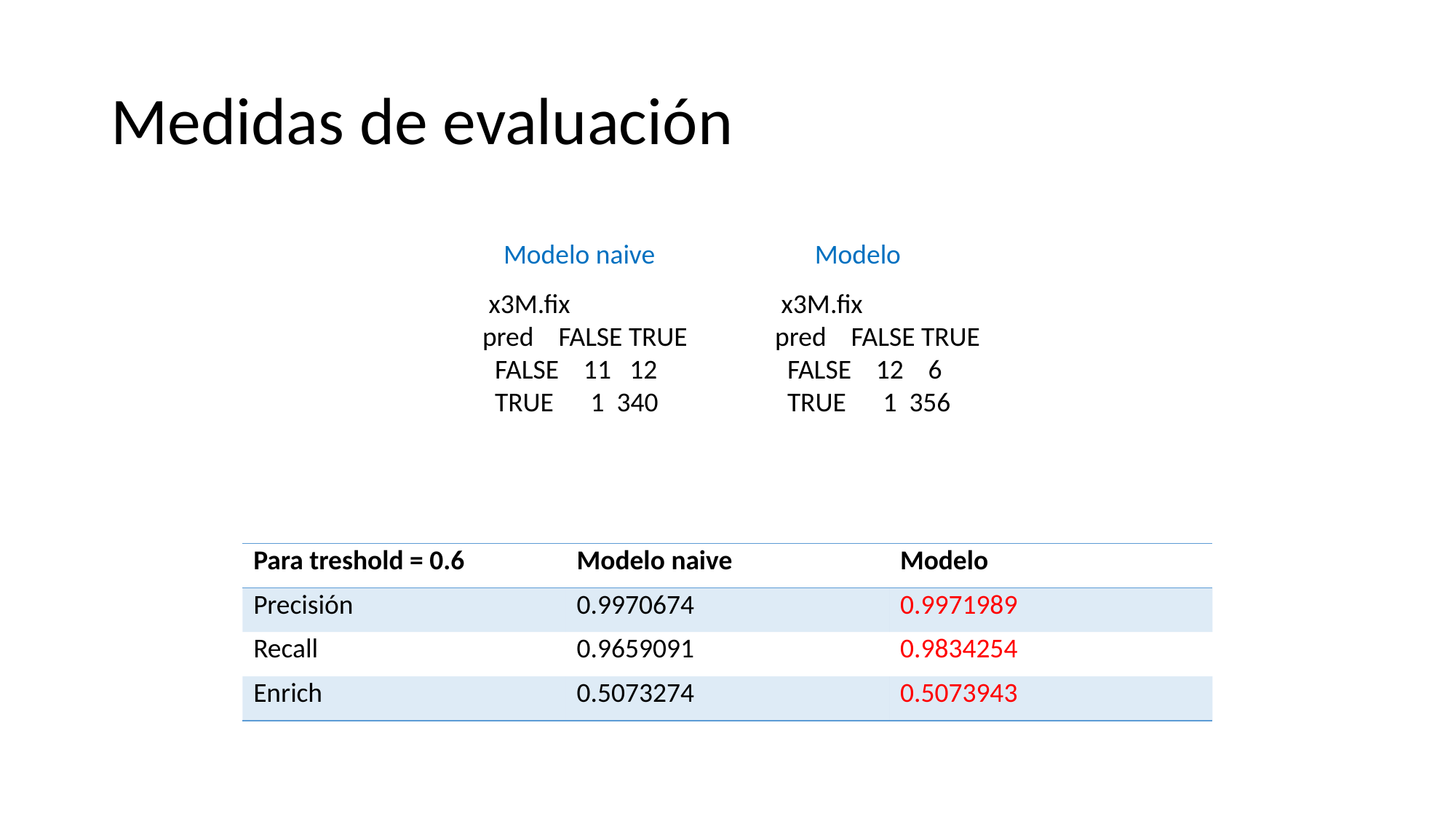

# Medidas de evaluación
Modelo naive
Modelo
 x3M.fix
pred    FALSE TRUE
  FALSE    11   12
  TRUE      1  340
 x3M.fix
pred    FALSE TRUE
  FALSE    12    6
  TRUE      1  356
| Para treshold = 0.6 | Modelo naive | Modelo |
| --- | --- | --- |
| Precisión | 0.9970674 | 0.9971989 |
| Recall | 0.9659091 | 0.9834254 |
| Enrich | 0.5073274 | 0.5073943 |